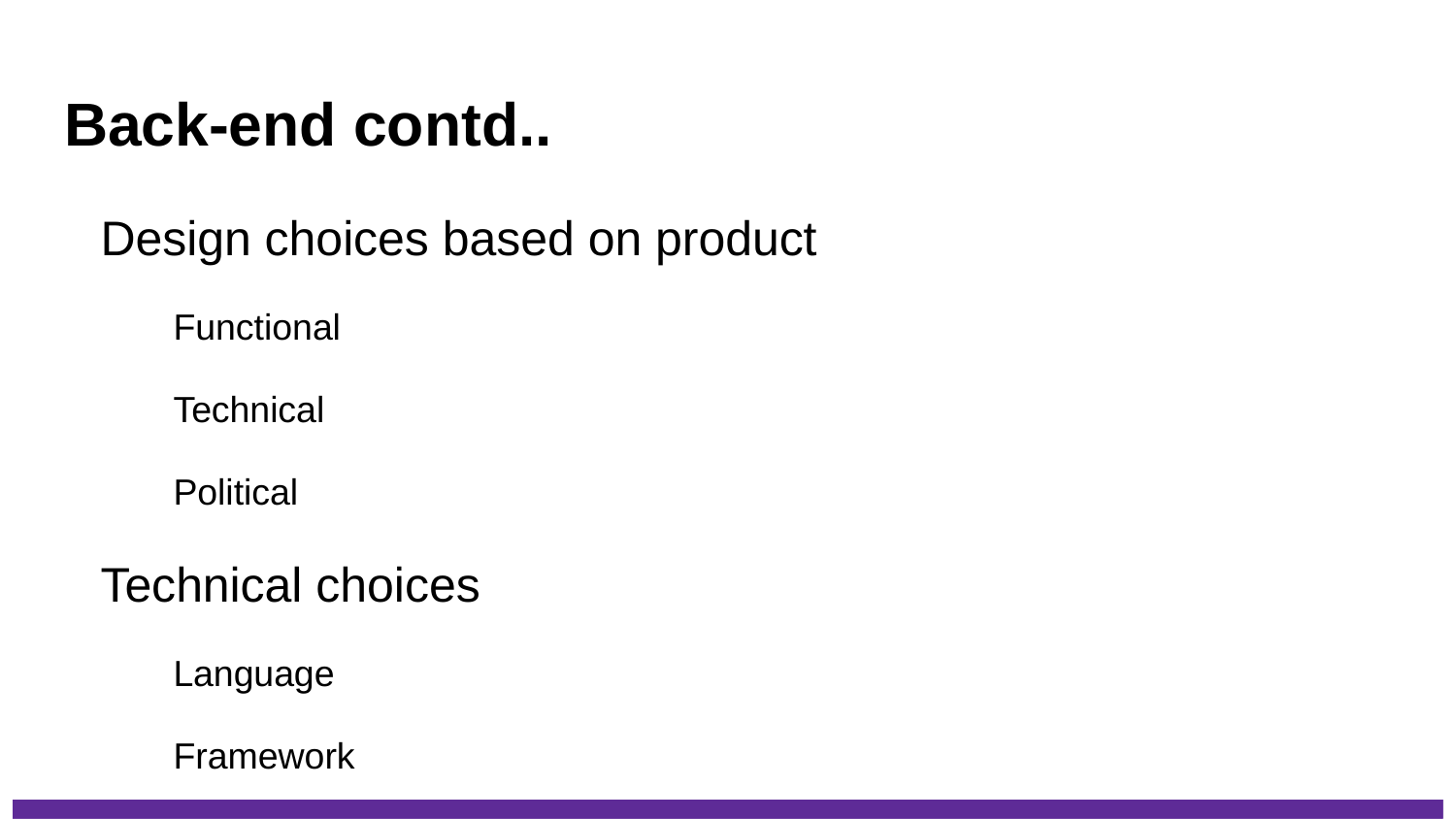

# Back-end contd..
Design choices based on product
Functional
Technical
Political
Technical choices
Language
Framework
Database : SQL / NoSQL, etc.
Architecture